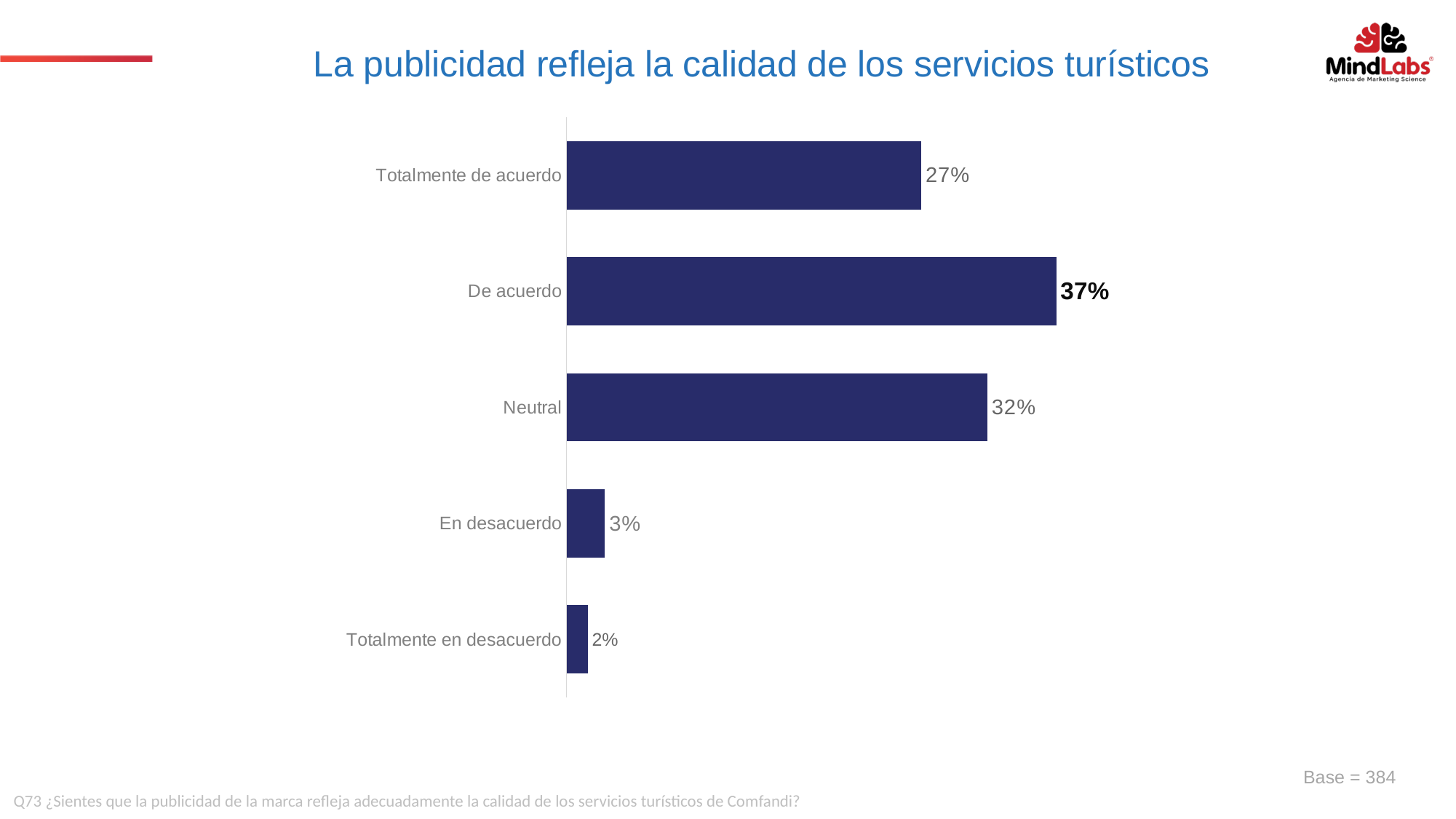

La publicidad refleja la calidad de los servicios turísticos

### Chart

| Category | Columna1 |
|---|---|
| Totalmente en desacuerdo | 0.016 |
| En desacuerdo | 0.029 |
| Neutral | 0.318 |
| De acuerdo | 0.37 |
| Totalmente de acuerdo | 0.268 |
Base = 384
Q73 ¿Sientes que la publicidad de la marca refleja adecuadamente la calidad de los servicios turísticos de Comfandi?